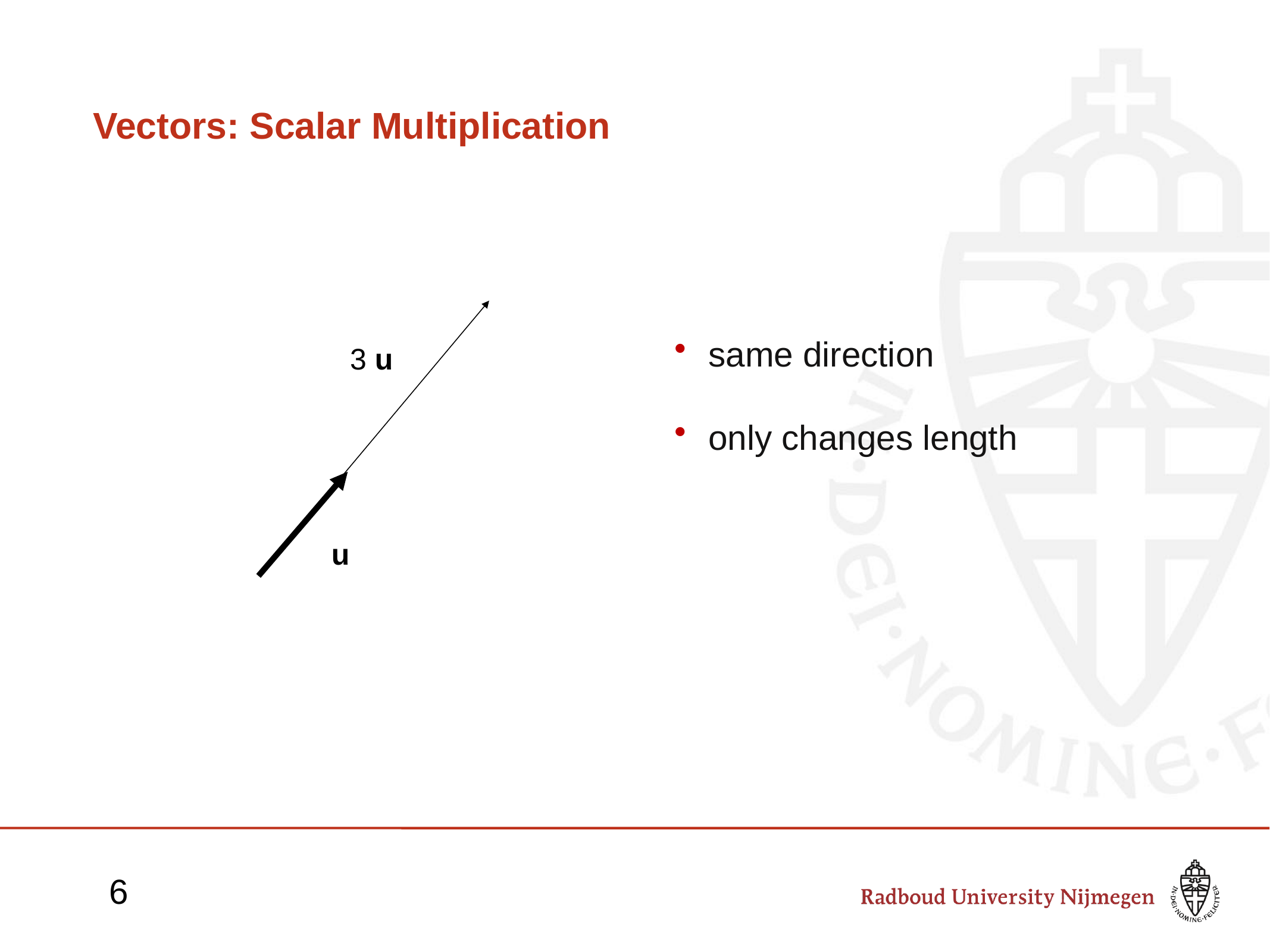

# Vectors: Scalar Multiplication

same direction

only changes length

3 u

u
6